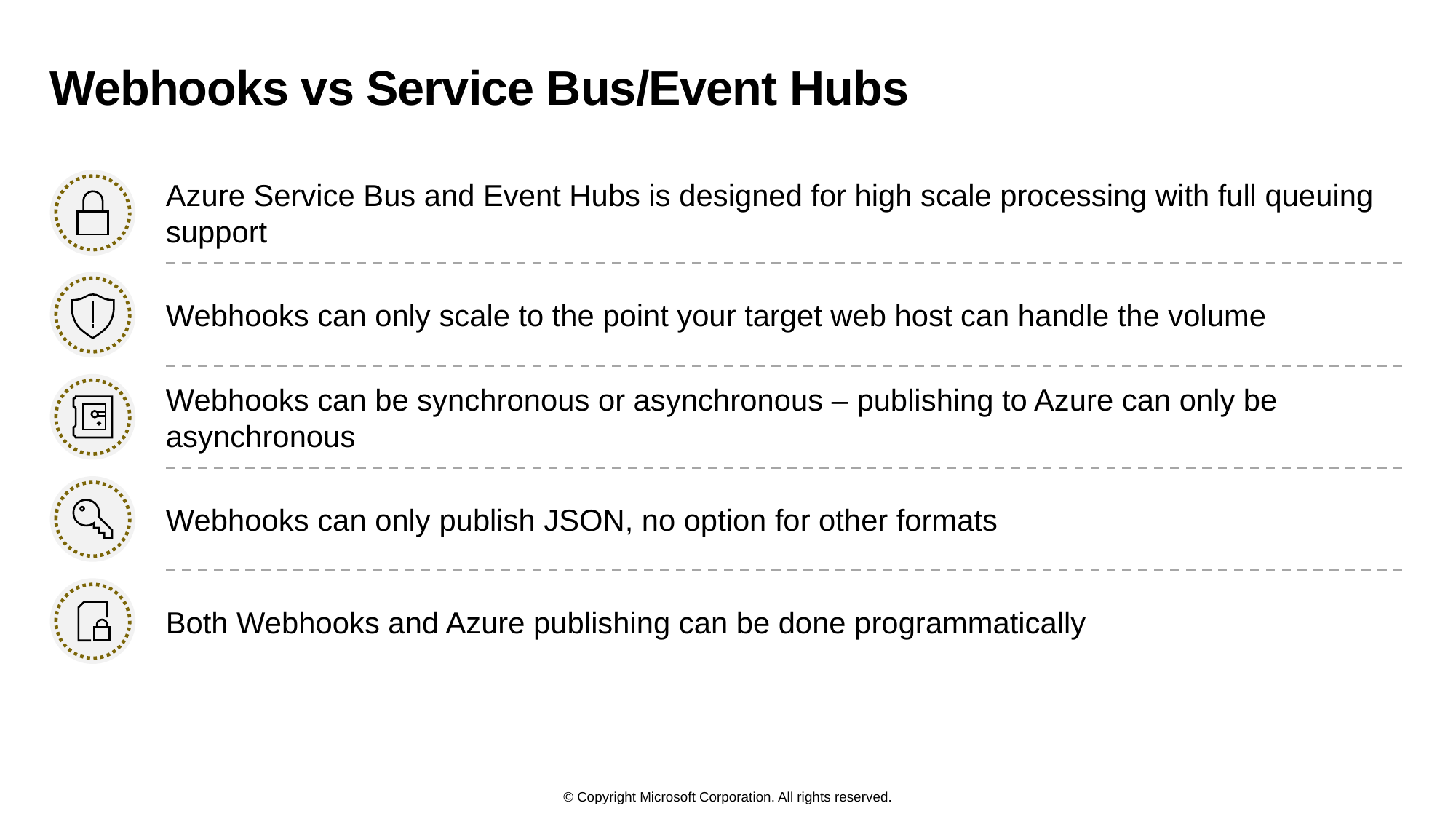

# Webhooks vs Service Bus/Event Hubs

Azure Service Bus and Event Hubs is designed for high scale processing with full queuing support

Webhooks can only scale to the point your target web host can handle the volume

Webhooks can be synchronous or asynchronous – publishing to Azure can only be asynchronous

Webhooks can only publish JSON, no option for other formats

Both Webhooks and Azure publishing can be done programmatically